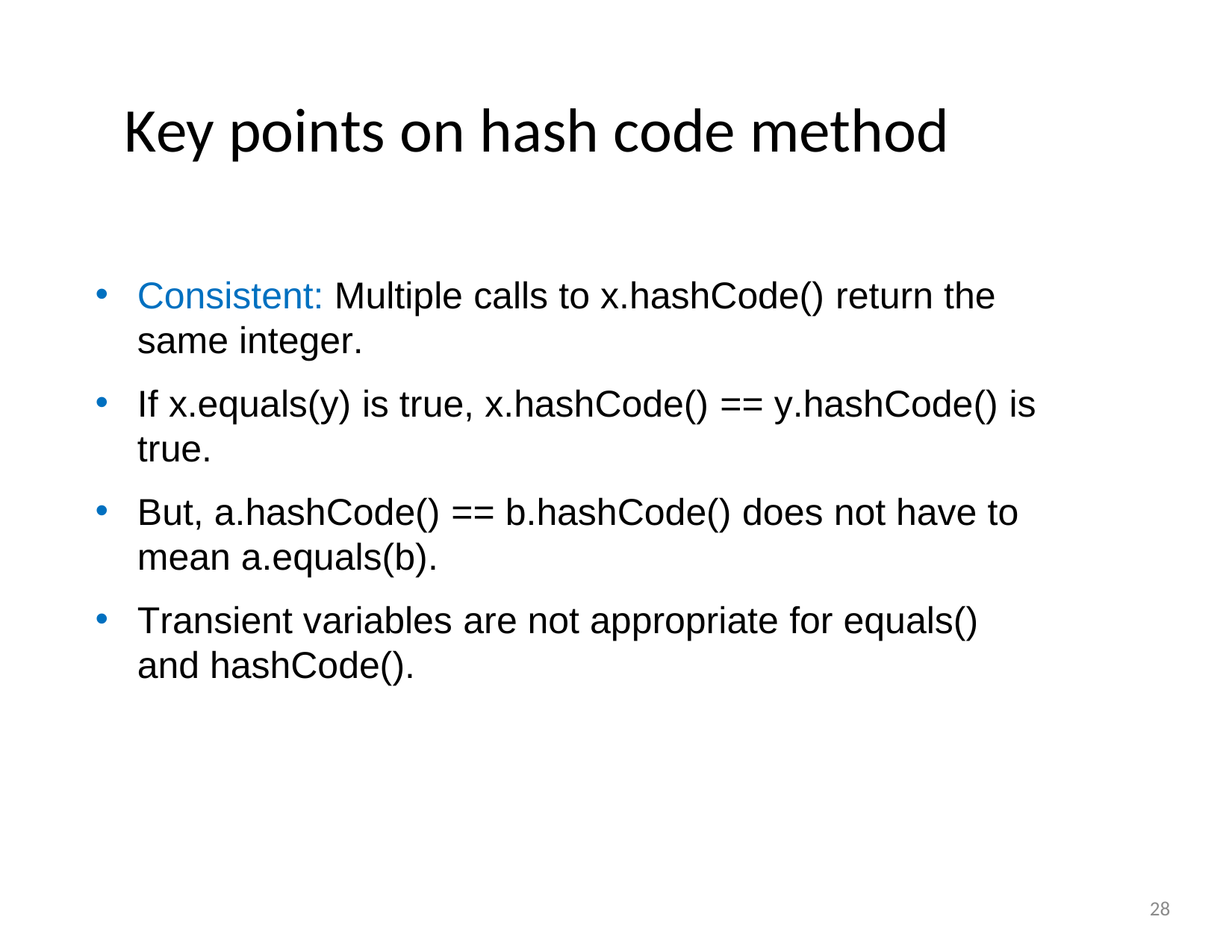

# Key points on hash code method
Consistent: Multiple calls to x.hashCode() return the same integer.
If x.equals(y) is true, x.hashCode() == y.hashCode() is true.
But, a.hashCode() == b.hashCode() does not have to mean a.equals(b).
Transient variables are not appropriate for equals() and hashCode().

28